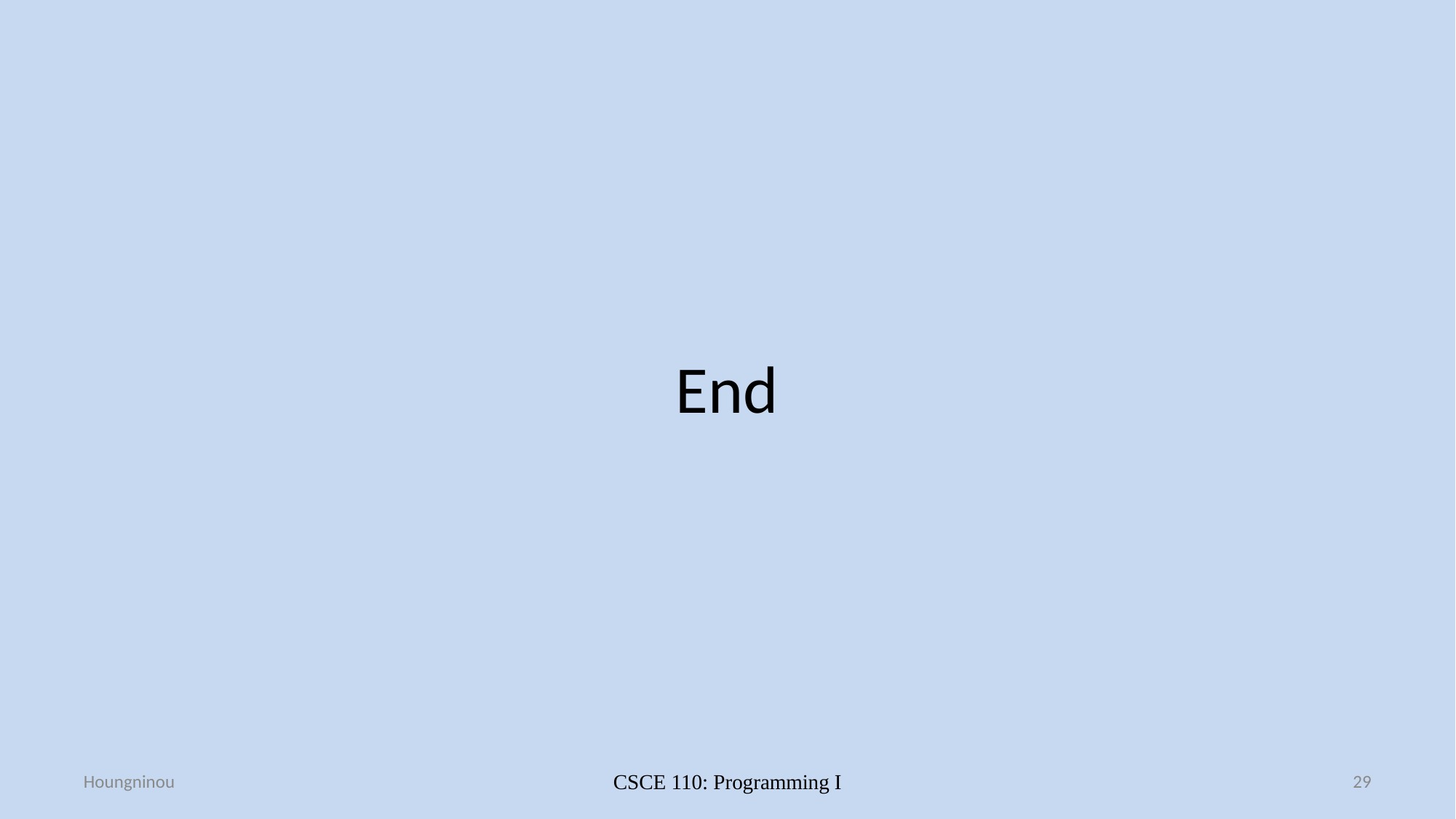

# End
Houngninou
CSCE 110: Programming I
29